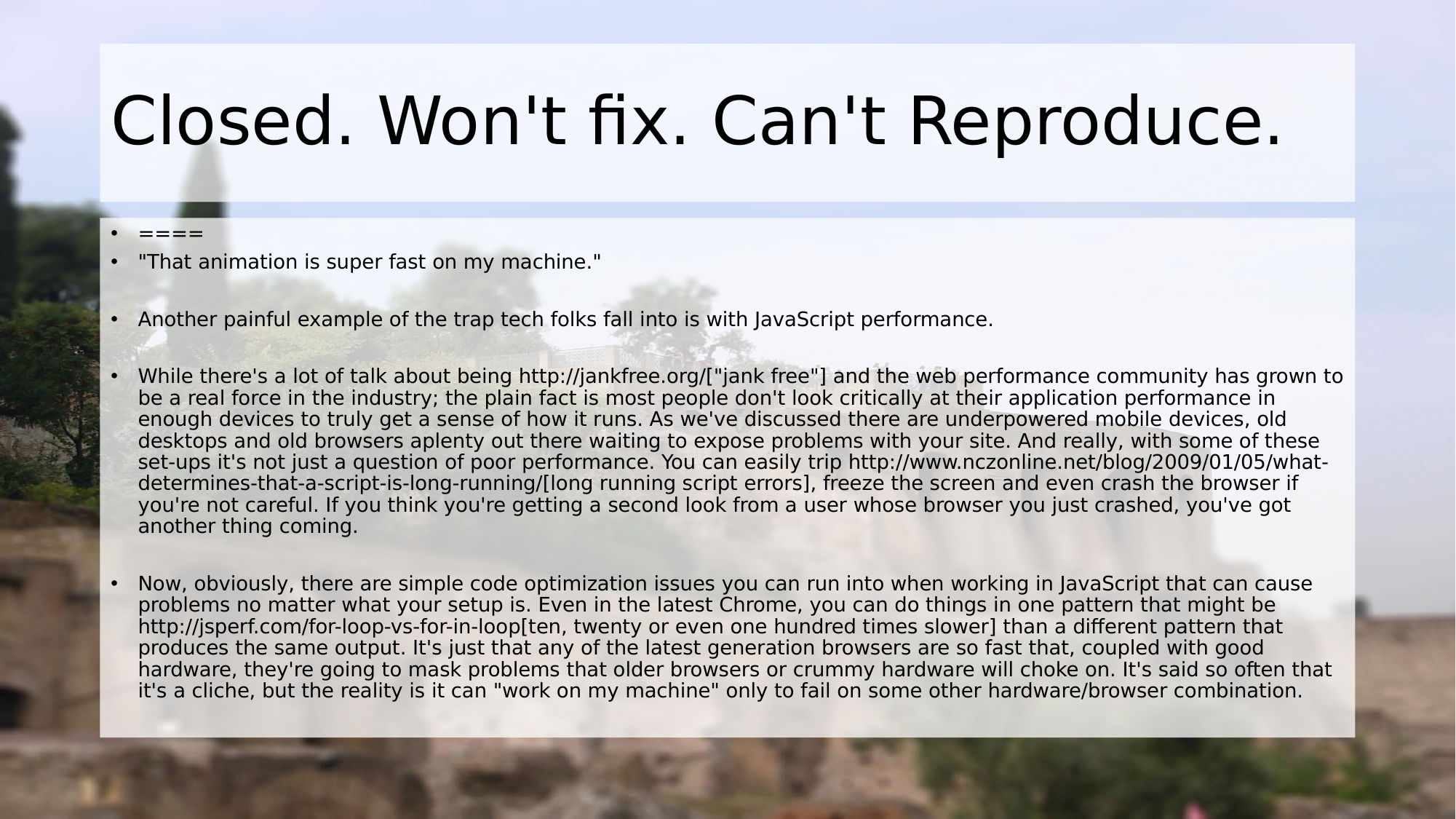

# Closed. Won't fix. Can't Reproduce.
====
"That animation is super fast on my machine."

Another painful example of the trap tech folks fall into is with JavaScript performance.

While there's a lot of talk about being http://jankfree.org/["jank free"] and the web performance community has grown to be a real force in the industry; the plain fact is most people don't look critically at their application performance in enough devices to truly get a sense of how it runs. As we've discussed there are underpowered mobile devices, old desktops and old browsers aplenty out there waiting to expose problems with your site. And really, with some of these set-ups it's not just a question of poor performance. You can easily trip http://www.nczonline.net/blog/2009/01/05/what-determines-that-a-script-is-long-running/[long running script errors], freeze the screen and even crash the browser if you're not careful. If you think you're getting a second look from a user whose browser you just crashed, you've got another thing coming.

Now, obviously, there are simple code optimization issues you can run into when working in JavaScript that can cause problems no matter what your setup is. Even in the latest Chrome, you can do things in one pattern that might be http://jsperf.com/for-loop-vs-for-in-loop[ten, twenty or even one hundred times slower] than a different pattern that produces the same output. It's just that any of the latest generation browsers are so fast that, coupled with good hardware, they're going to mask problems that older browsers or crummy hardware will choke on. It's said so often that it's a cliche, but the reality is it can "work on my machine" only to fail on some other hardware/browser combination.